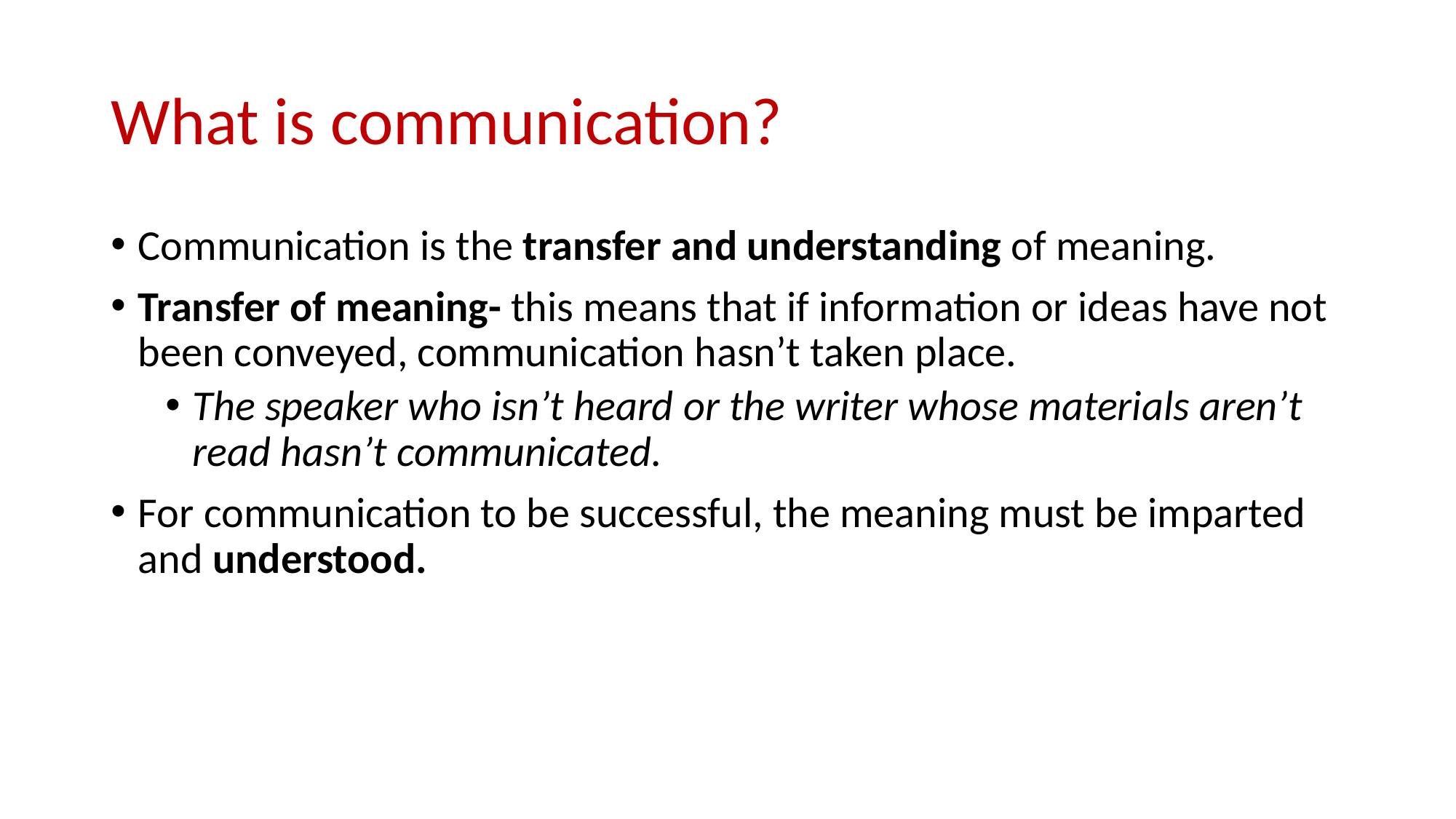

# What is communication?
Communication is the transfer and understanding of meaning.
Transfer of meaning- this means that if information or ideas have not been conveyed, communication hasn’t taken place.
The speaker who isn’t heard or the writer whose materials aren’t read hasn’t communicated.
For communication to be successful, the meaning must be imparted and understood.